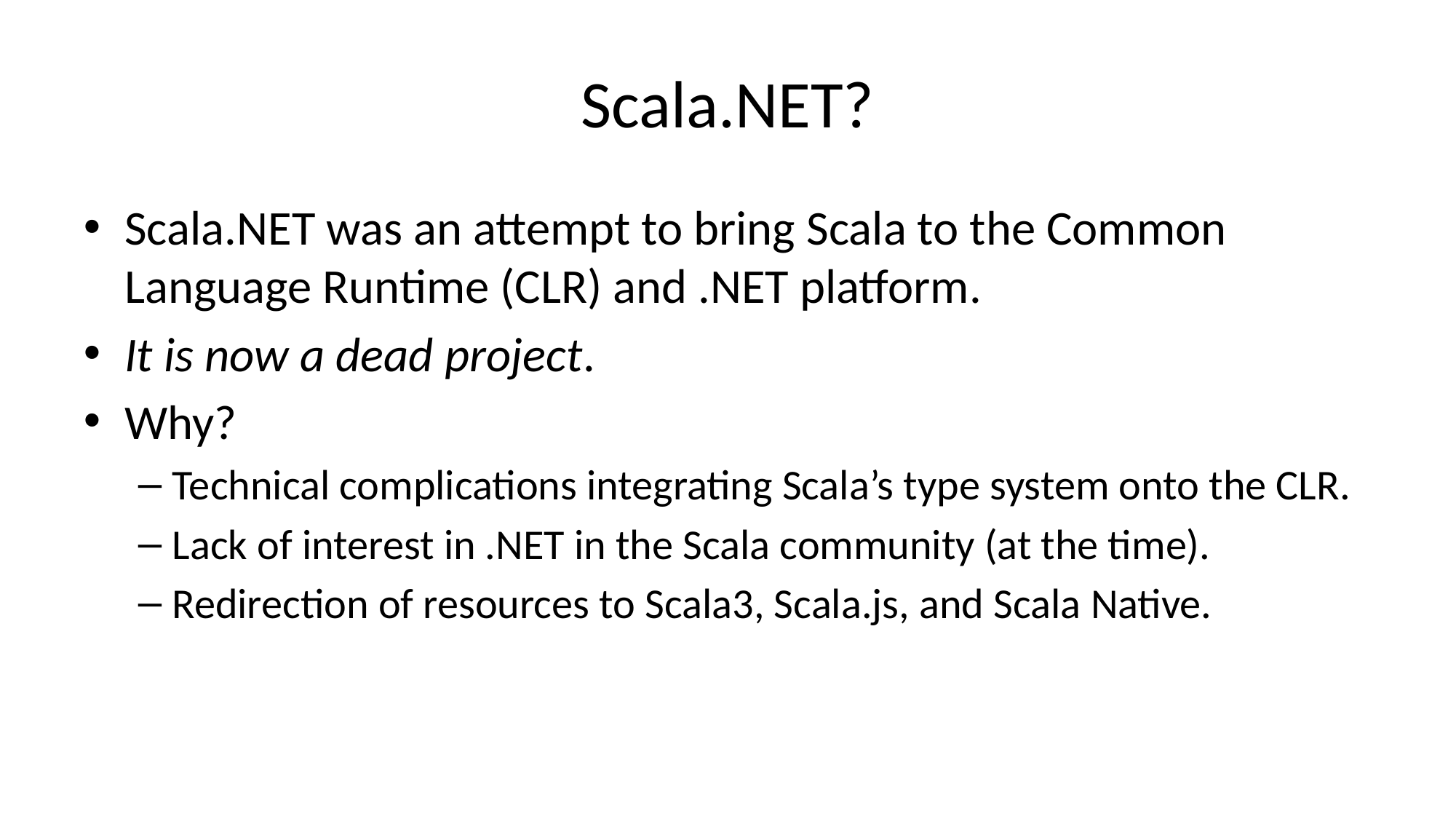

# Scala.NET?
Scala.NET was an attempt to bring Scala to the Common Language Runtime (CLR) and .NET platform.
It is now a dead project.
Why?
Technical complications integrating Scala’s type system onto the CLR.
Lack of interest in .NET in the Scala community (at the time).
Redirection of resources to Scala3, Scala.js, and Scala Native.